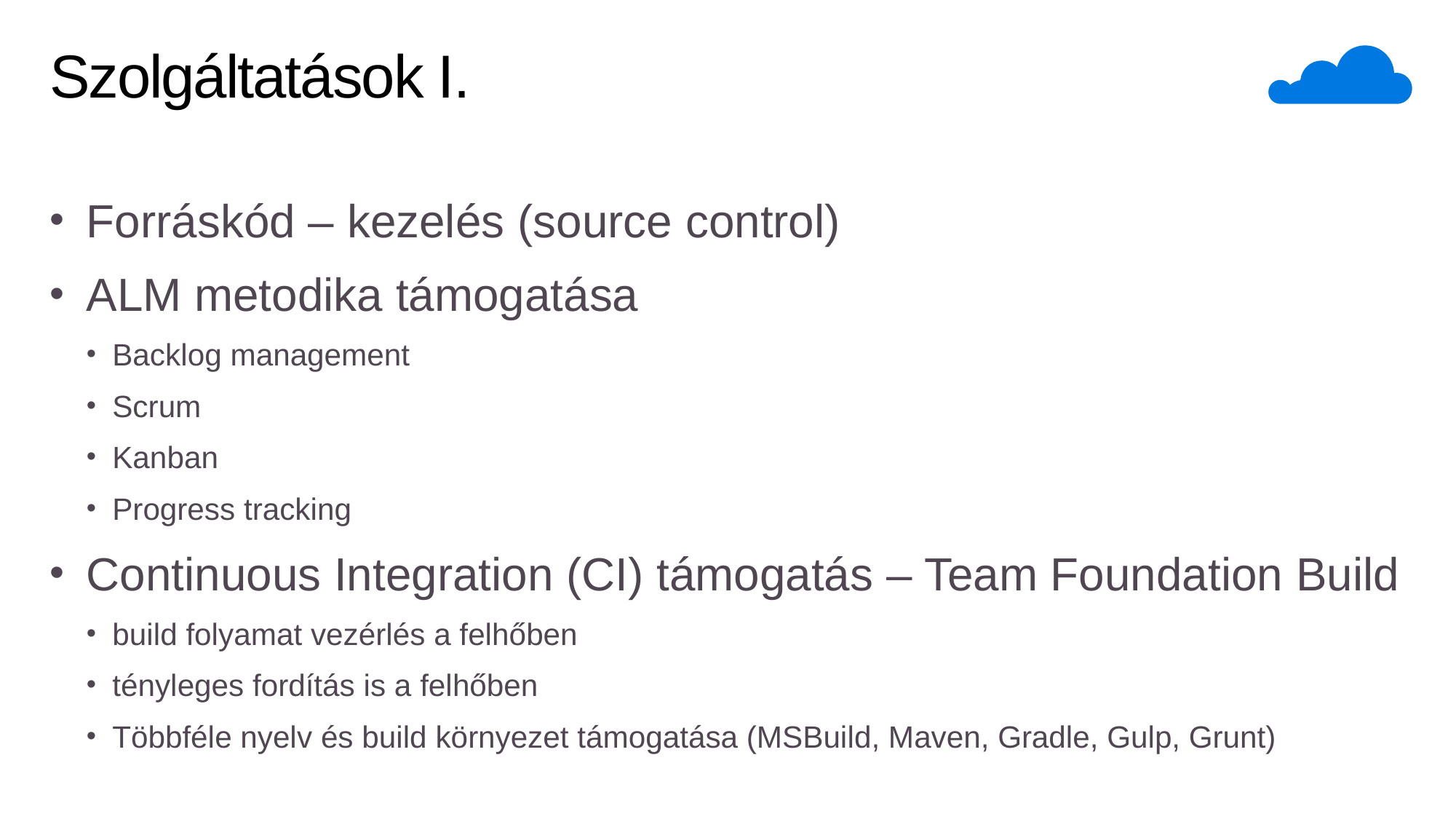

# Szolgáltatások I.
Forráskód – kezelés (source control)
ALM metodika támogatása
Backlog management
Scrum
Kanban
Progress tracking
Continuous Integration (CI) támogatás – Team Foundation Build
build folyamat vezérlés a felhőben
tényleges fordítás is a felhőben
Többféle nyelv és build környezet támogatása (MSBuild, Maven, Gradle, Gulp, Grunt)